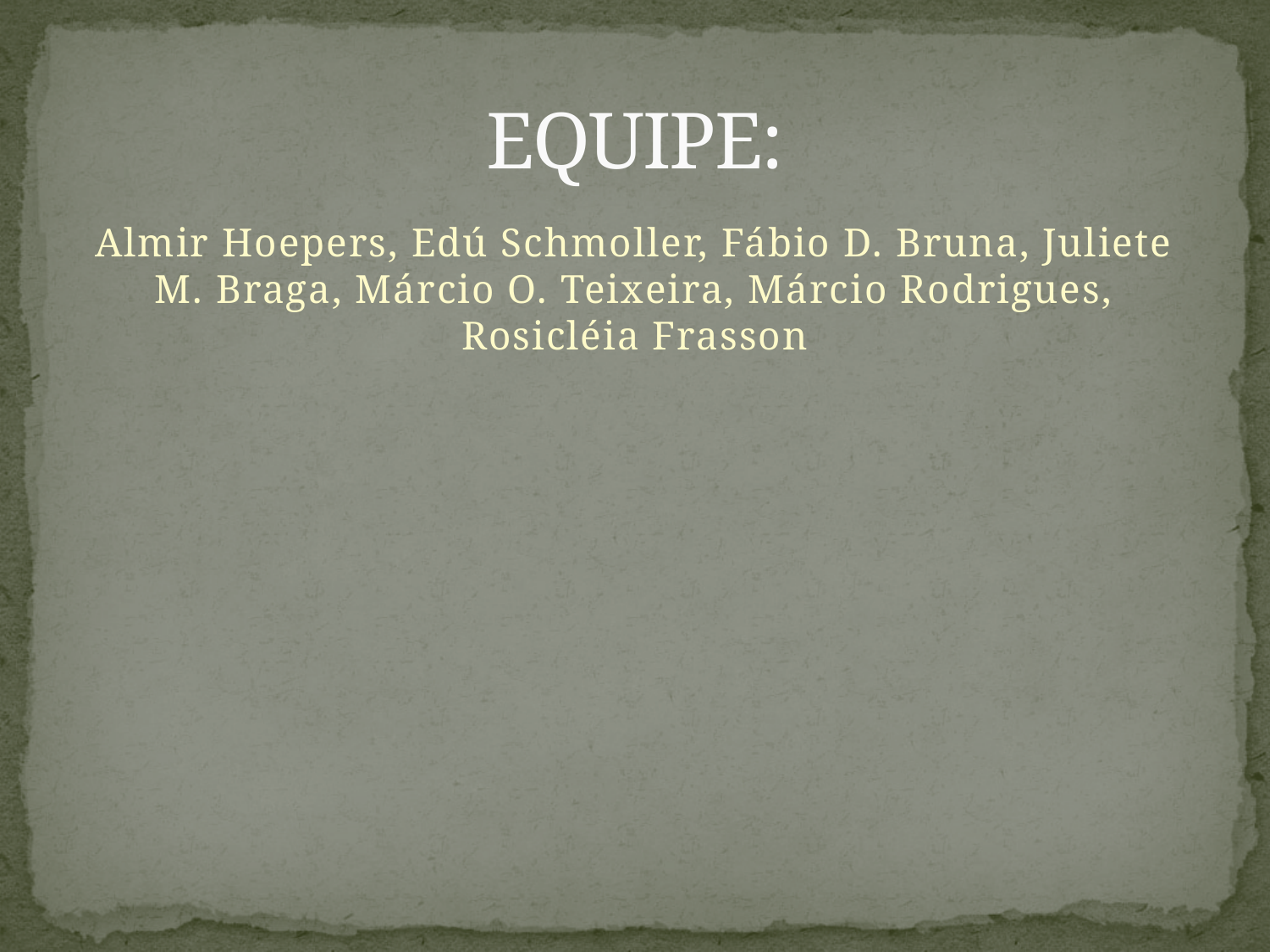

# EQUIPE:
Almir Hoepers, Edú Schmoller, Fábio D. Bruna, Juliete M. Braga, Márcio O. Teixeira, Márcio Rodrigues, Rosicléia Frasson